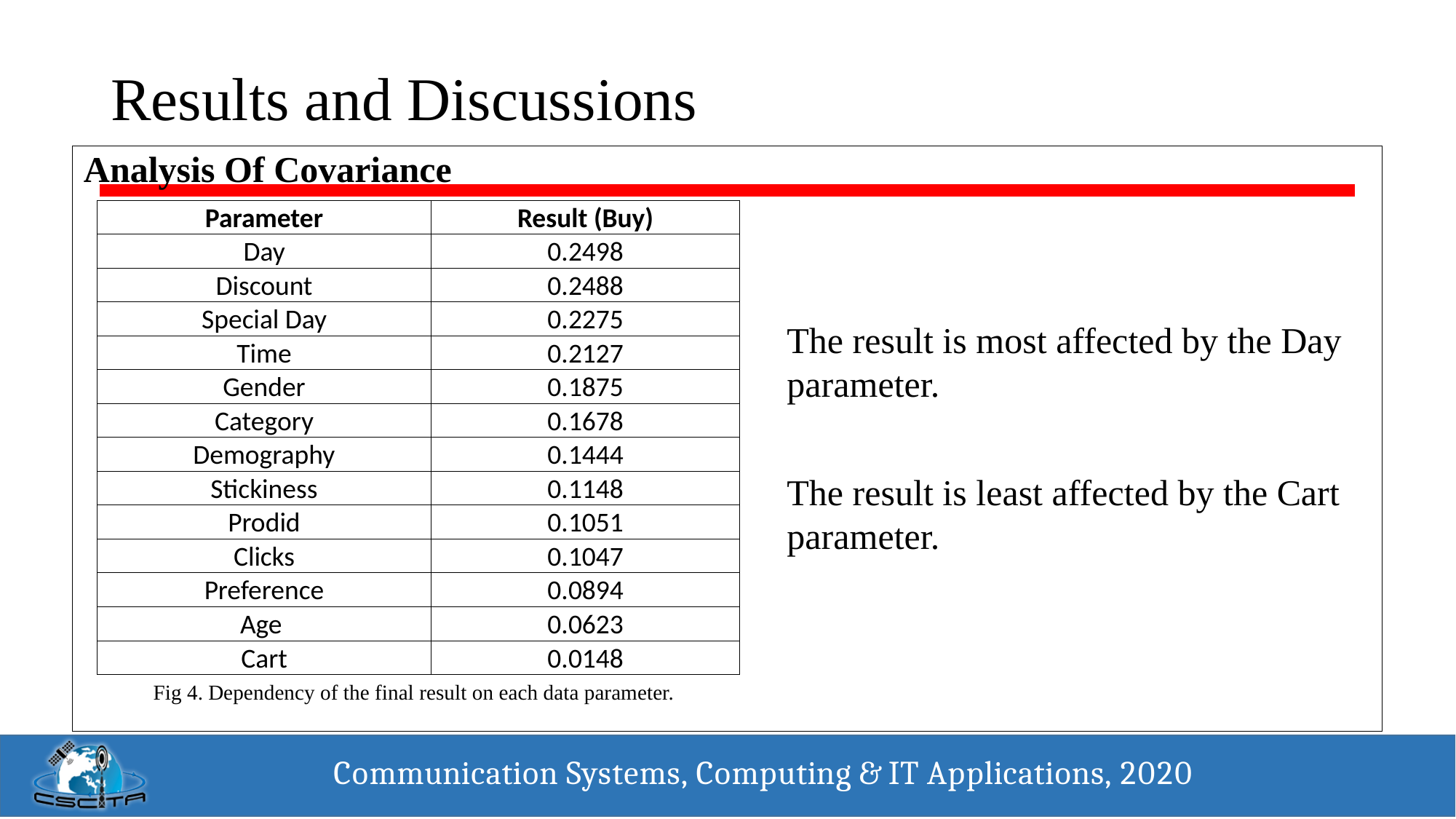

# Results and Discussions
Analysis Of Covariance
| Parameter | Result (Buy) |
| --- | --- |
| Day | 0.2498 |
| Discount | 0.2488 |
| Special Day | 0.2275 |
| Time | 0.2127 |
| Gender | 0.1875 |
| Category | 0.1678 |
| Demography | 0.1444 |
| Stickiness | 0.1148 |
| Prodid | 0.1051 |
| Clicks | 0.1047 |
| Preference | 0.0894 |
| Age | 0.0623 |
| Cart | 0.0148 |
The result is most affected by the Day parameter.
The result is least affected by the Cart parameter.
Fig 4. Dependency of the final result on each data parameter.